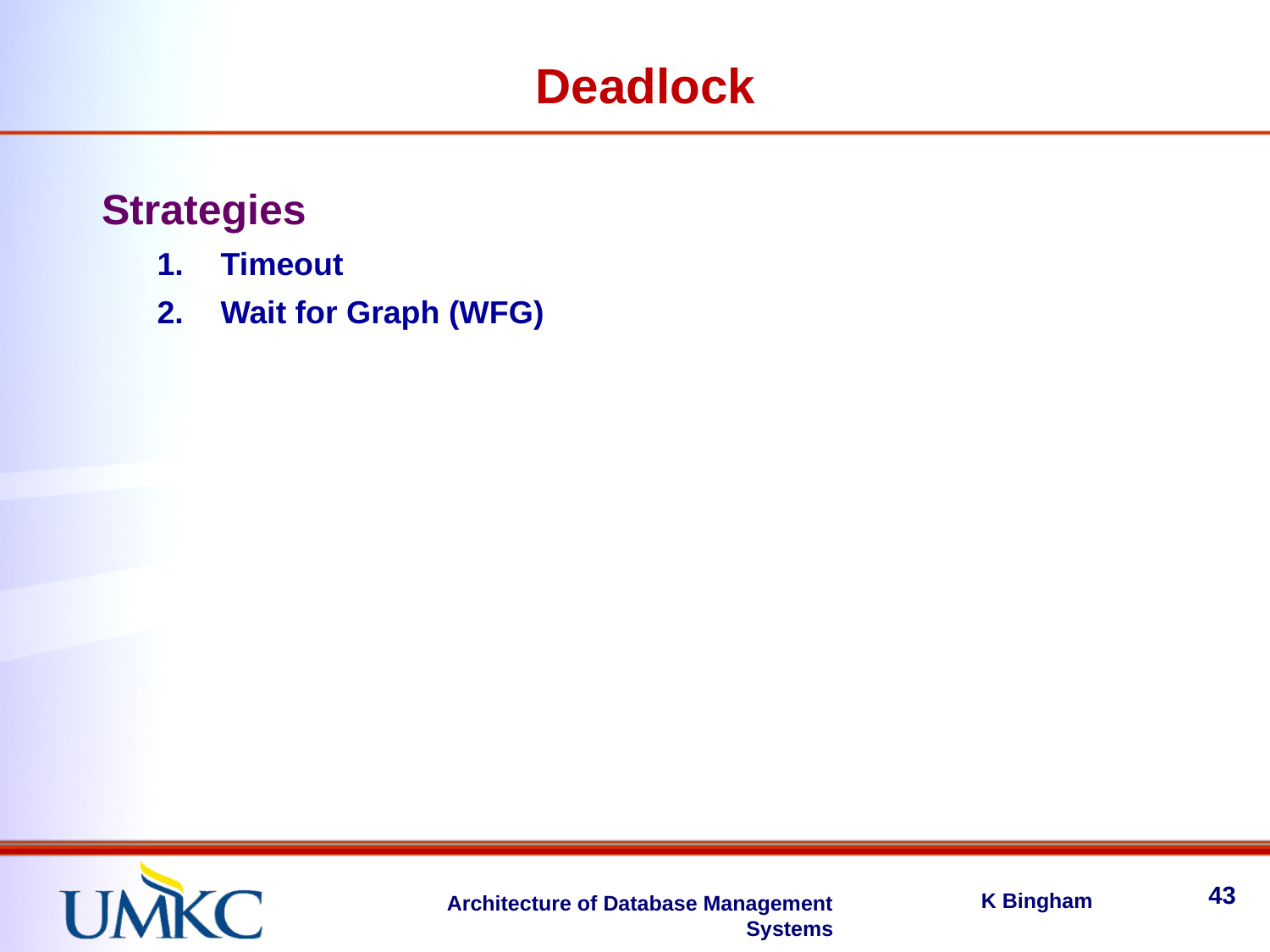

Deadlock
Strategies
Timeout
Wait for Graph (WFG)

43